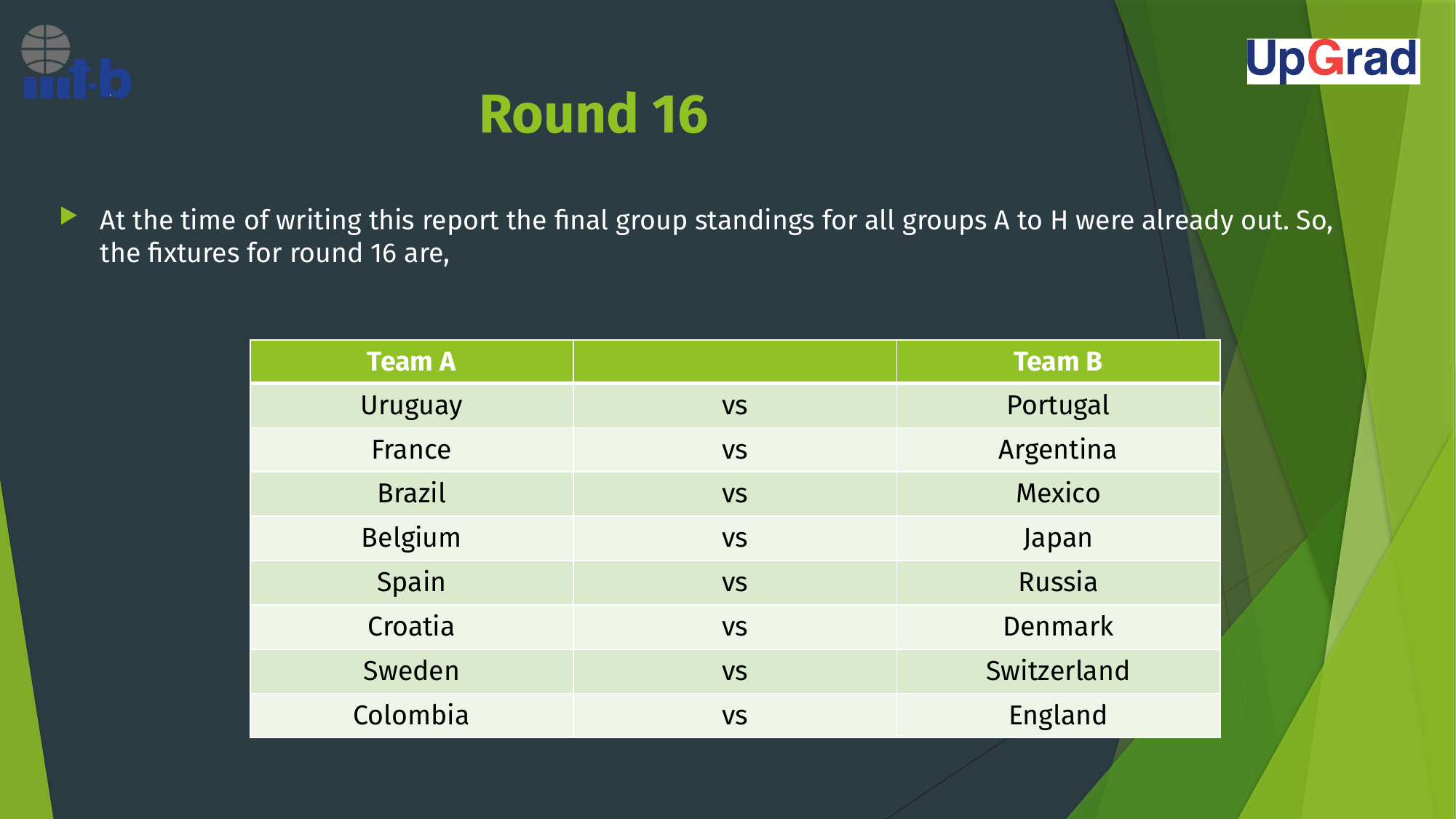

# Round 16
At the time of writing this report the final group standings for all groups A to H were already out. So, the fixtures for round 16 are,

| Team A |  | Team B |
| --- | --- | --- |
| Uruguay | vs | Portugal |
| France | vs | Argentina |
| Brazil | vs | Mexico |
| Belgium | vs | Japan |
| Spain | vs | Russia |
| Croatia | vs | Denmark |
| Sweden | vs | Switzerland |
| Colombia | vs | England |